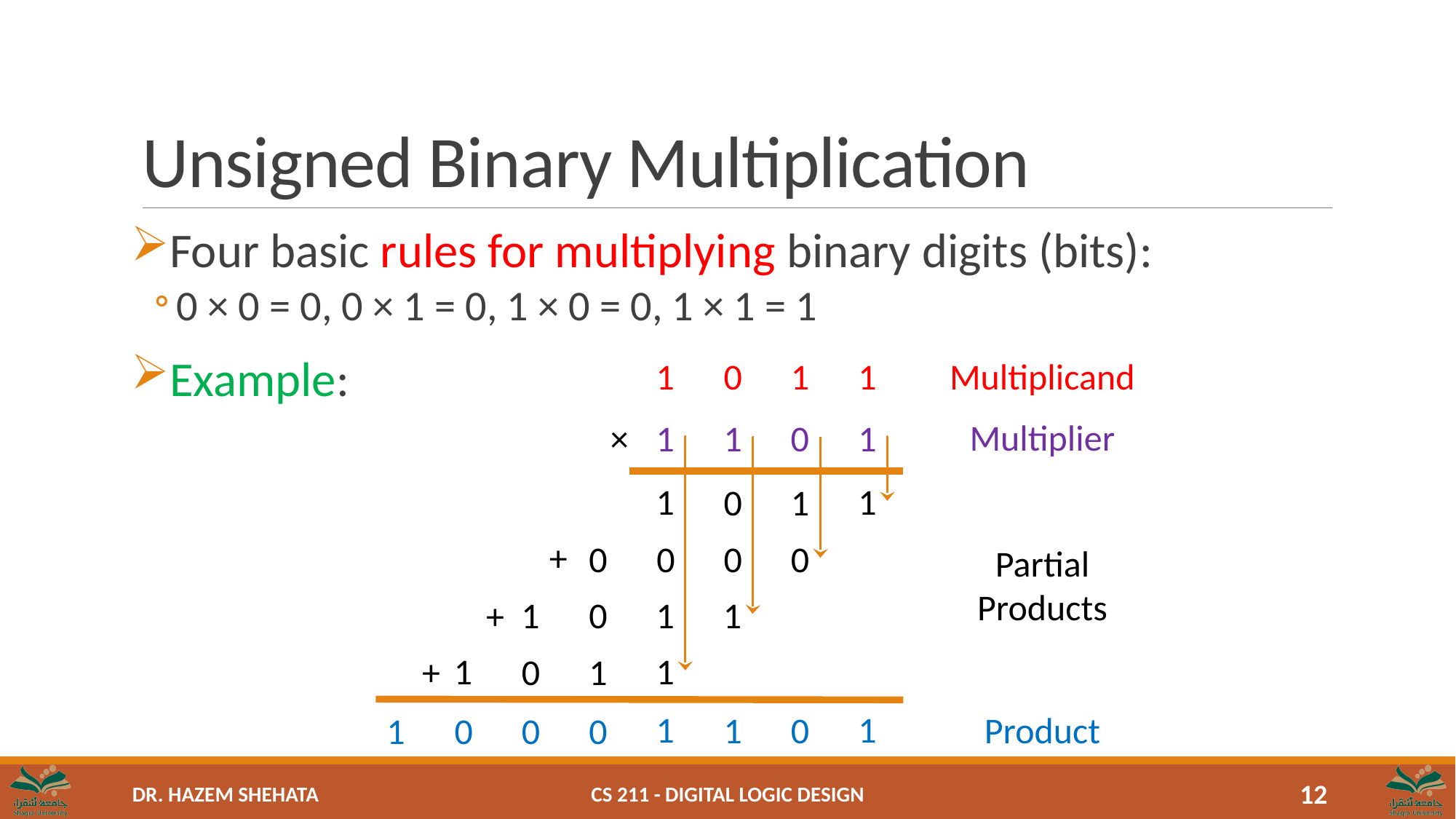

# Unsigned Binary Multiplication
Four basic rules for multiplying binary digits (bits):
0 × 0 = 0, 0 × 1 = 0, 1 × 0 = 0, 1 × 1 = 1
Example:
Multiplicand
1
1
1
0
Multiplier
×
1
1
0
1
1
1
1
0
+
0
0
0
0
Partial
Products
1
1
1
0
+
1
1
1
0
+
1
1
0
Product
1
1
0
0
0
CS 211 - Digital Logic Design
12